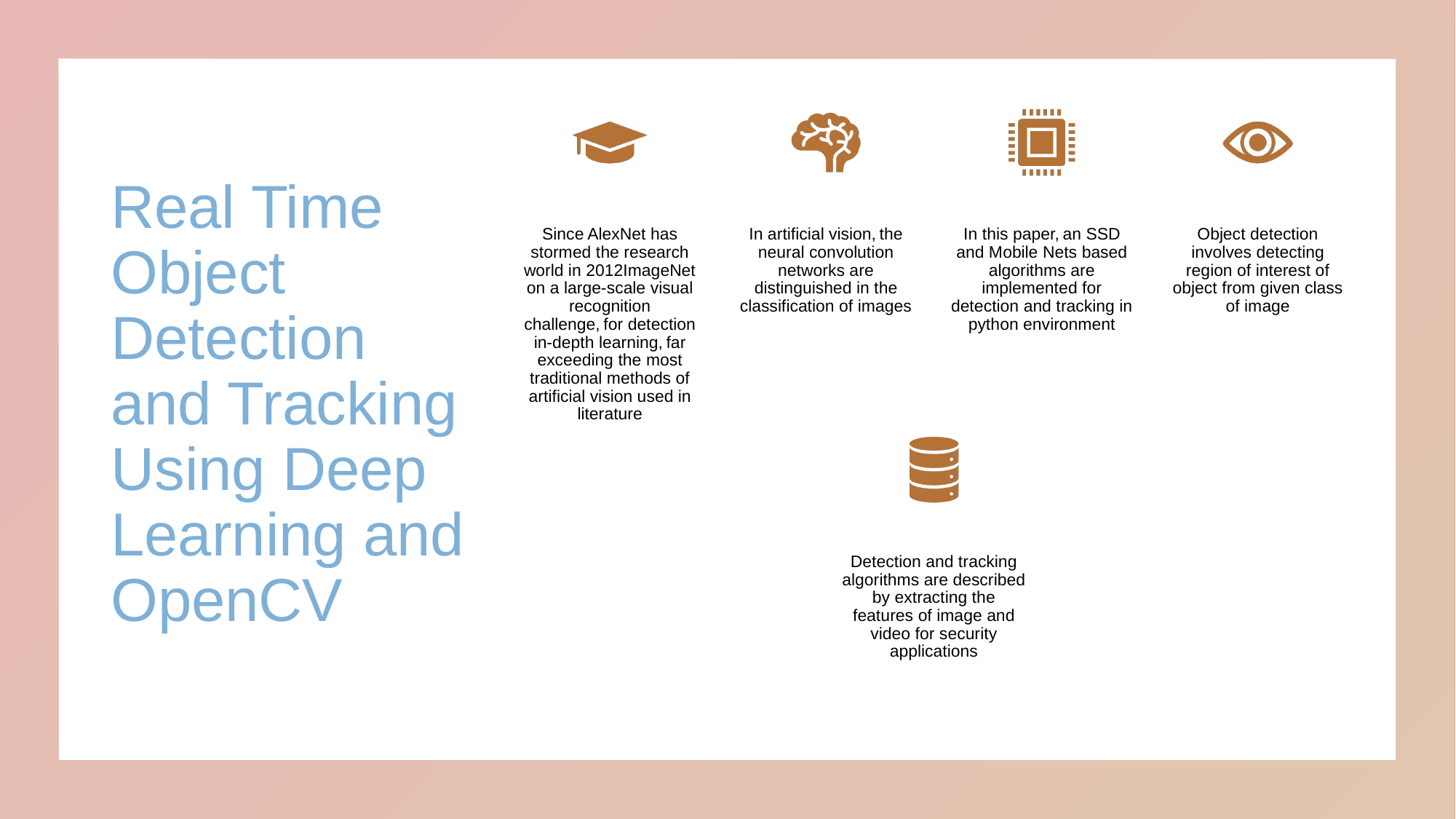

# Real Time Object Detection and Tracking Using Deep Learning and OpenCV
Since AlexNet has stormed the research world in 2012ImageNet on a large-scale visual recognition challenge, for detection in-depth learning, far exceeding the most traditional methods of artificial vision used in literature
In artificial vision, the neural convolution networks are distinguished in the classification of images
In this paper, an SSD and Mobile Nets based algorithms are implemented for detection and tracking in python environment
Object detection involves detecting region of interest of object from given class of image
Detection and tracking algorithms are described by extracting the features of image and video for security applications